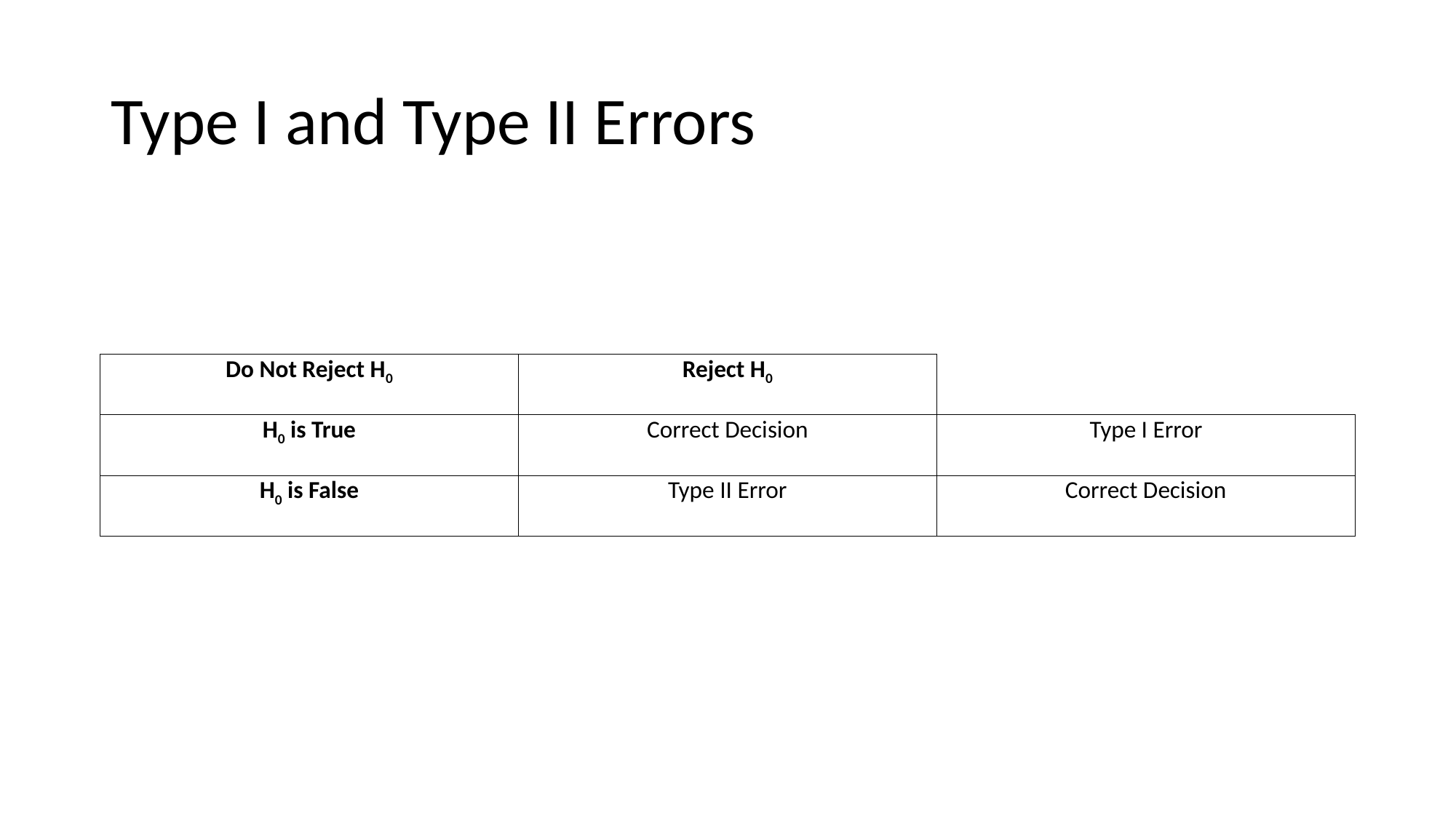

# Type I and Type II Errors
| Do Not Reject H0 | Reject H0 |  |
| --- | --- | --- |
| H0 is True | Correct Decision | Type I Error |
| H0 is False | Type II Error | Correct Decision |